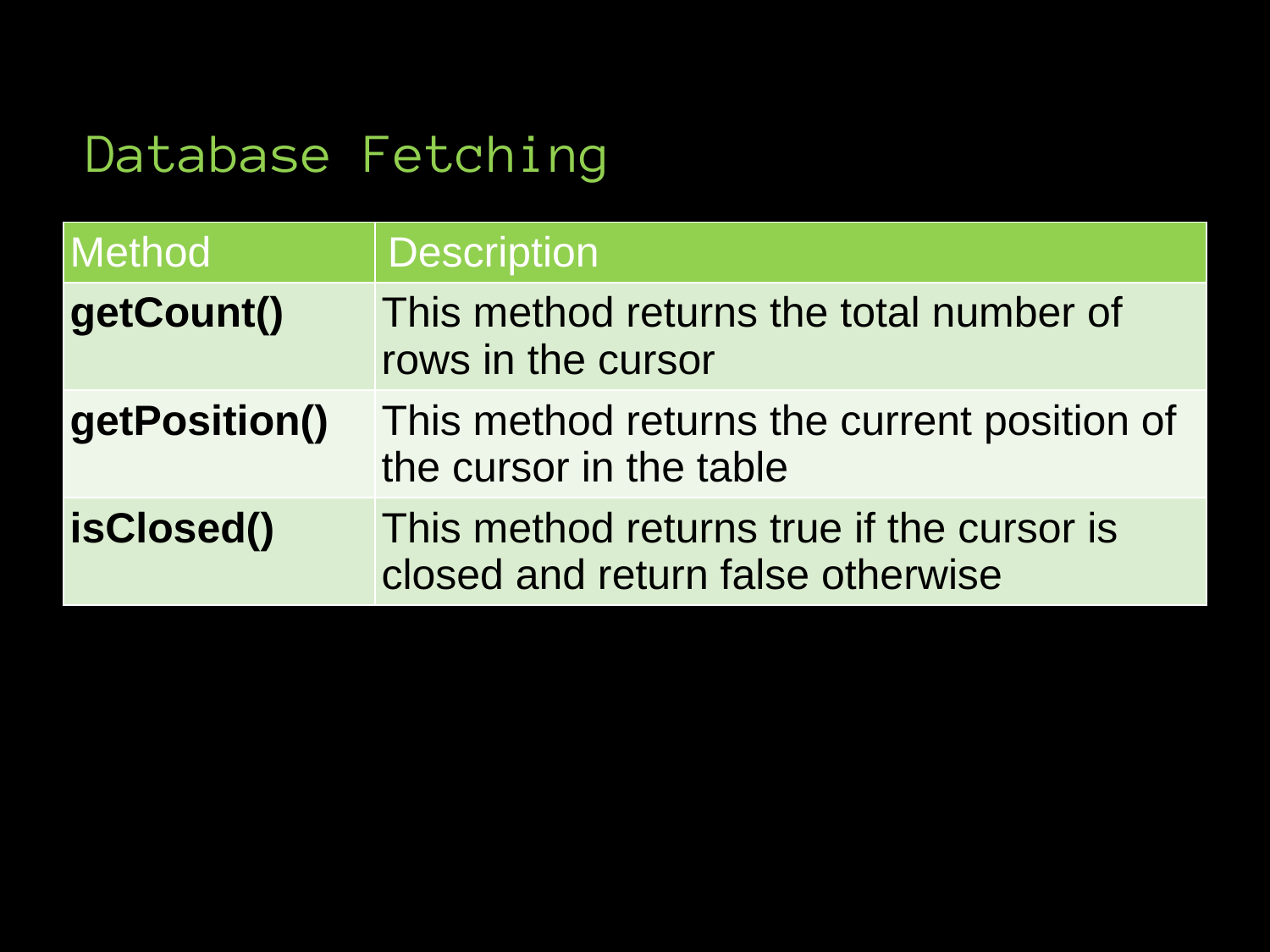

# Database Fetching
| Method | Description |
| --- | --- |
| getCount() | This method returns the total number of rows in the cursor |
| getPosition() | This method returns the current position of the cursor in the table |
| isClosed() | This method returns true if the cursor is closed and return false otherwise |